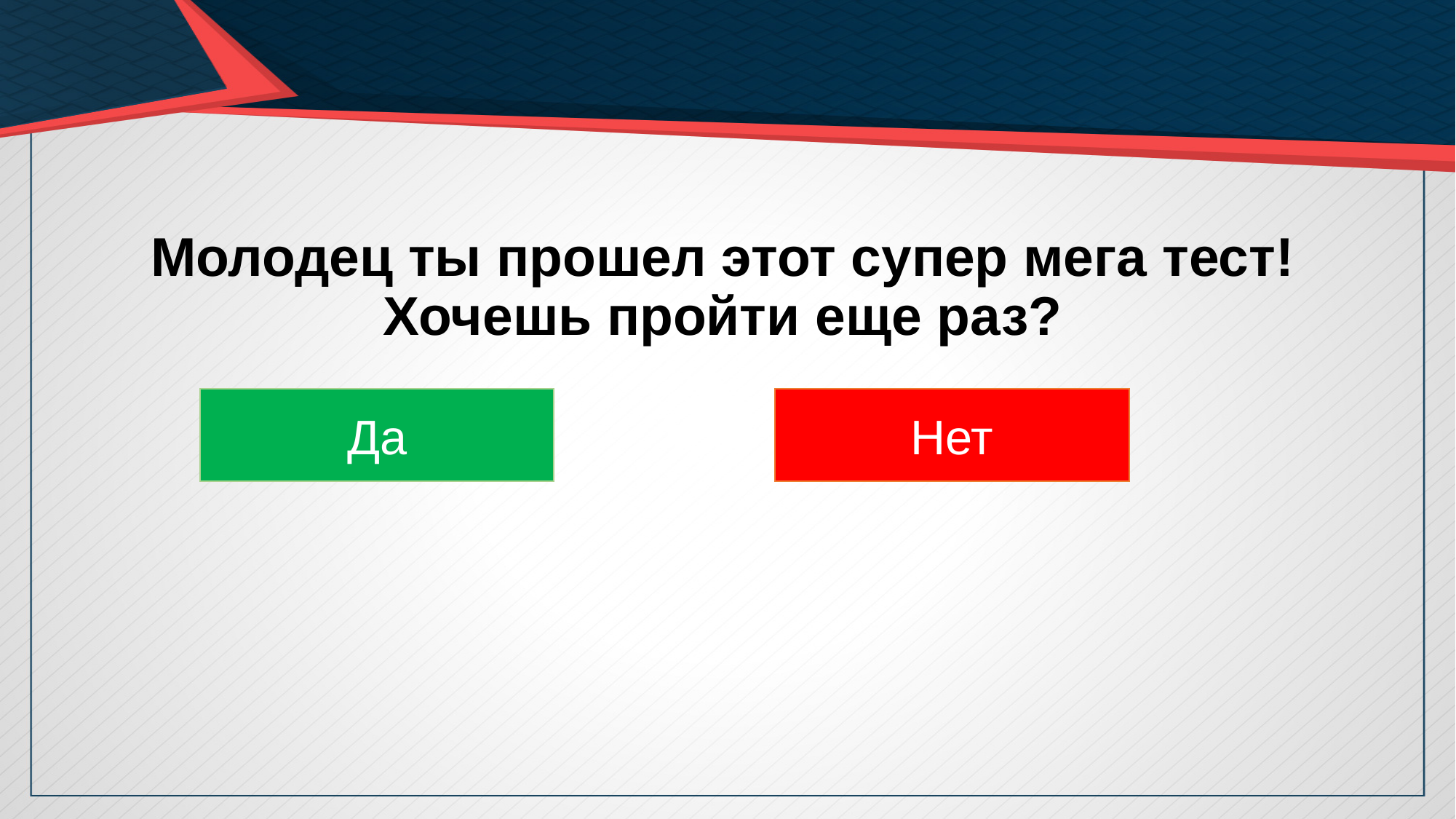

# Молодец ты прошел этот супер мега тест! Хочешь пройти еще раз?
Да
Нет